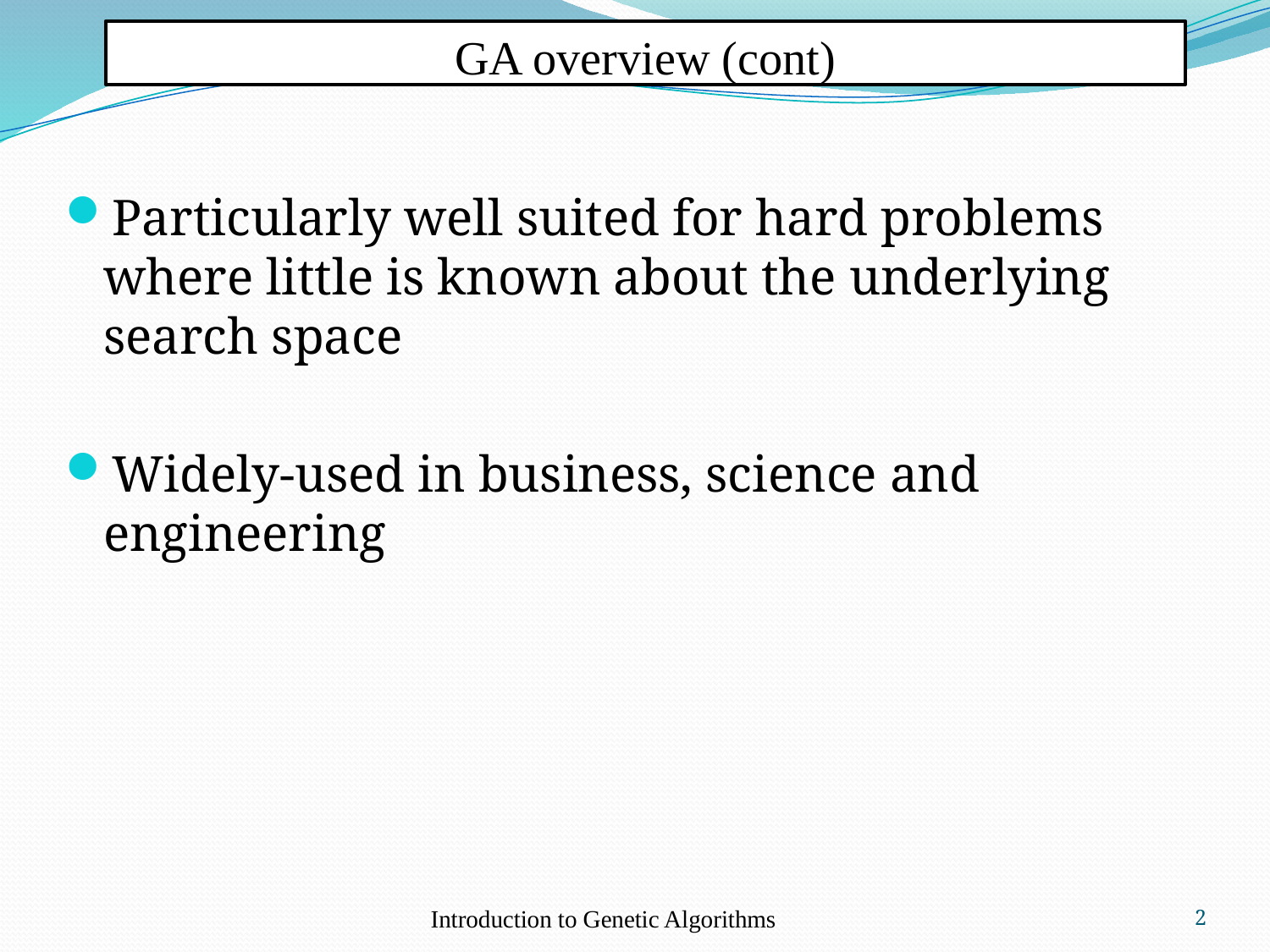

# GA overview (cont)
Particularly well suited for hard problems where little is known about the underlying search space

Widely-used in business, science and engineering
Introduction to Genetic Algorithms
2